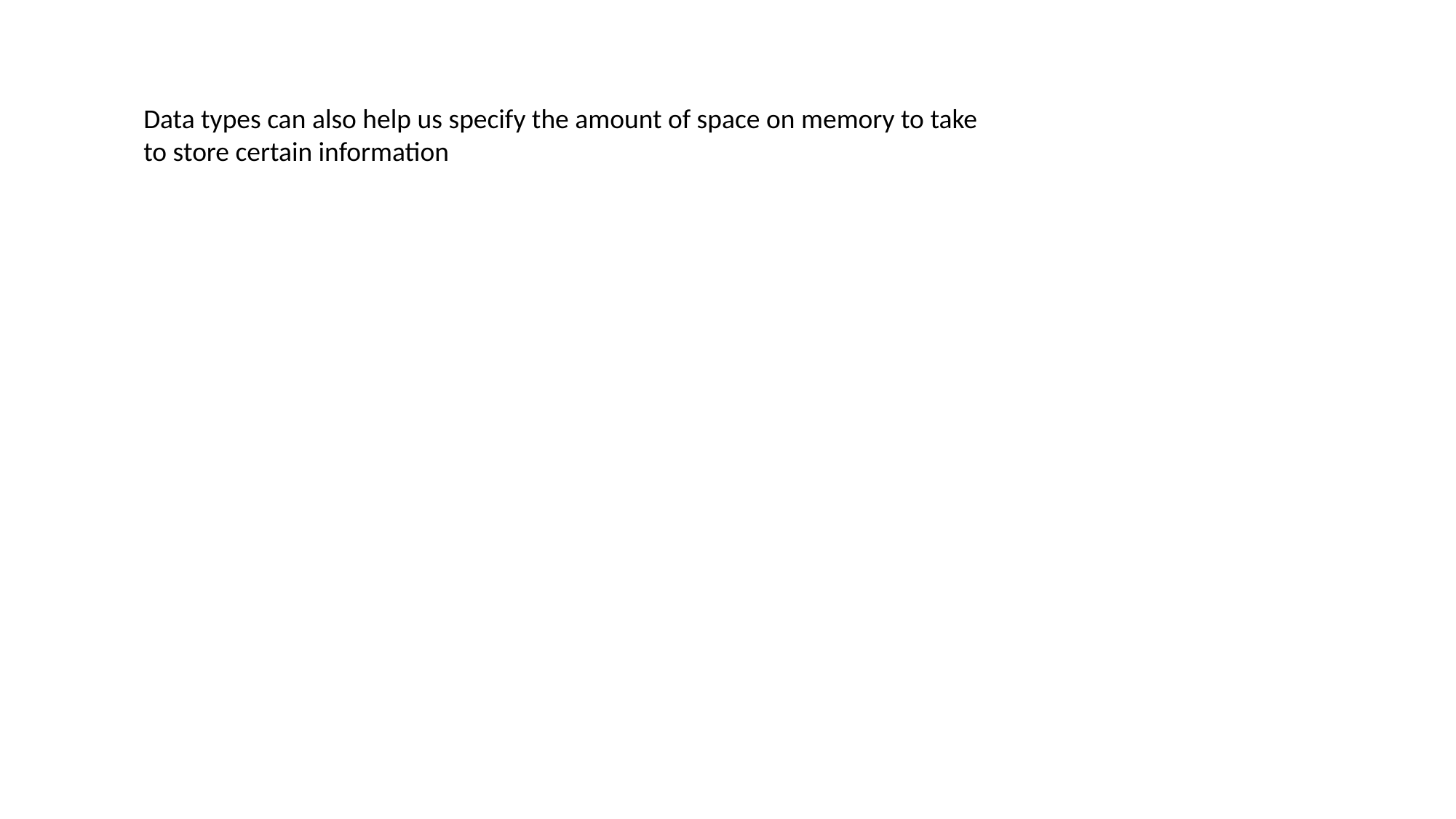

Data types can also help us specify the amount of space on memory to take to store certain information